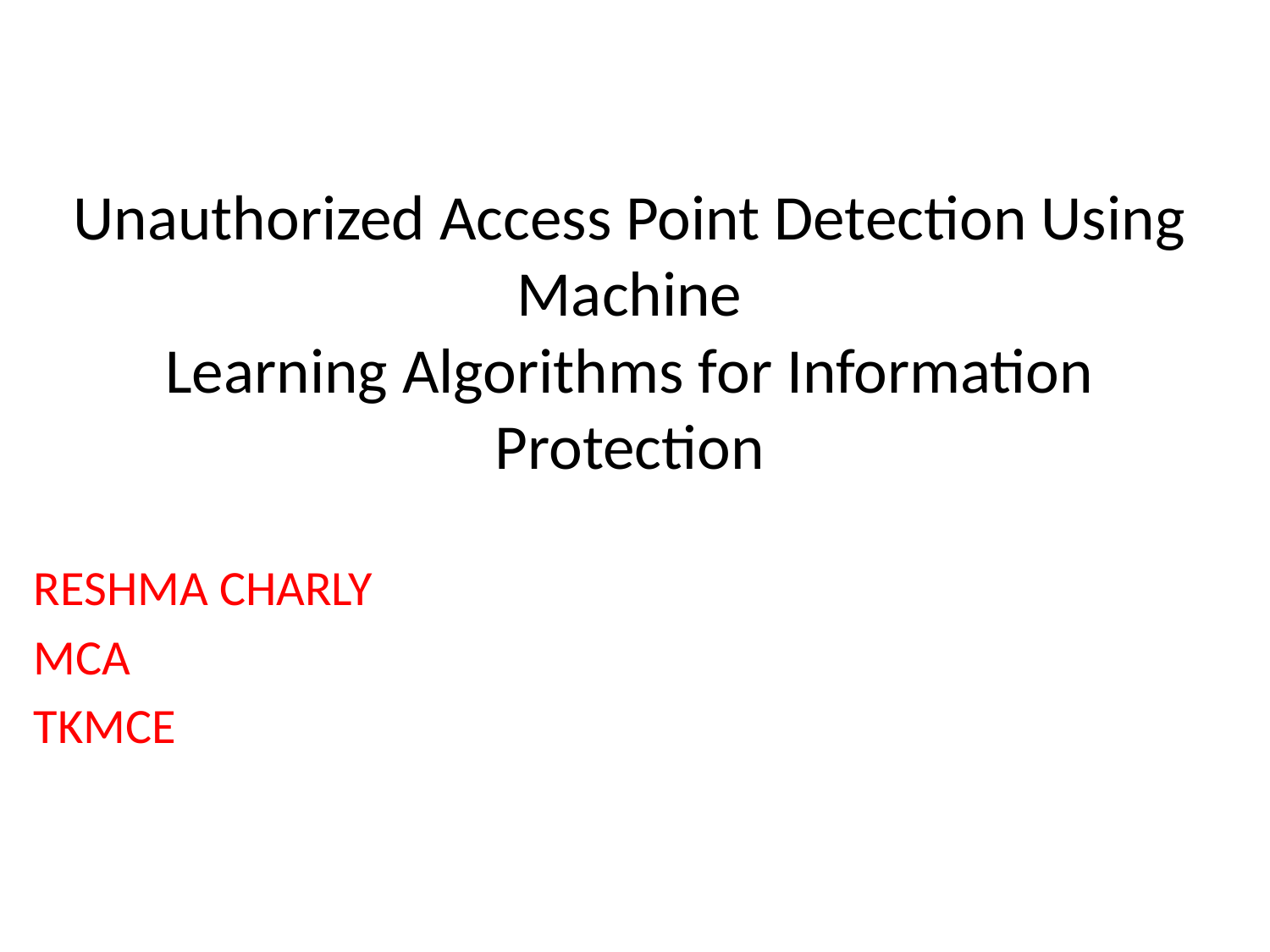

# Unauthorized Access Point Detection Using Machine Learning Algorithms for Information Protection

RESHMA CHARLY
MCA
TKMCE